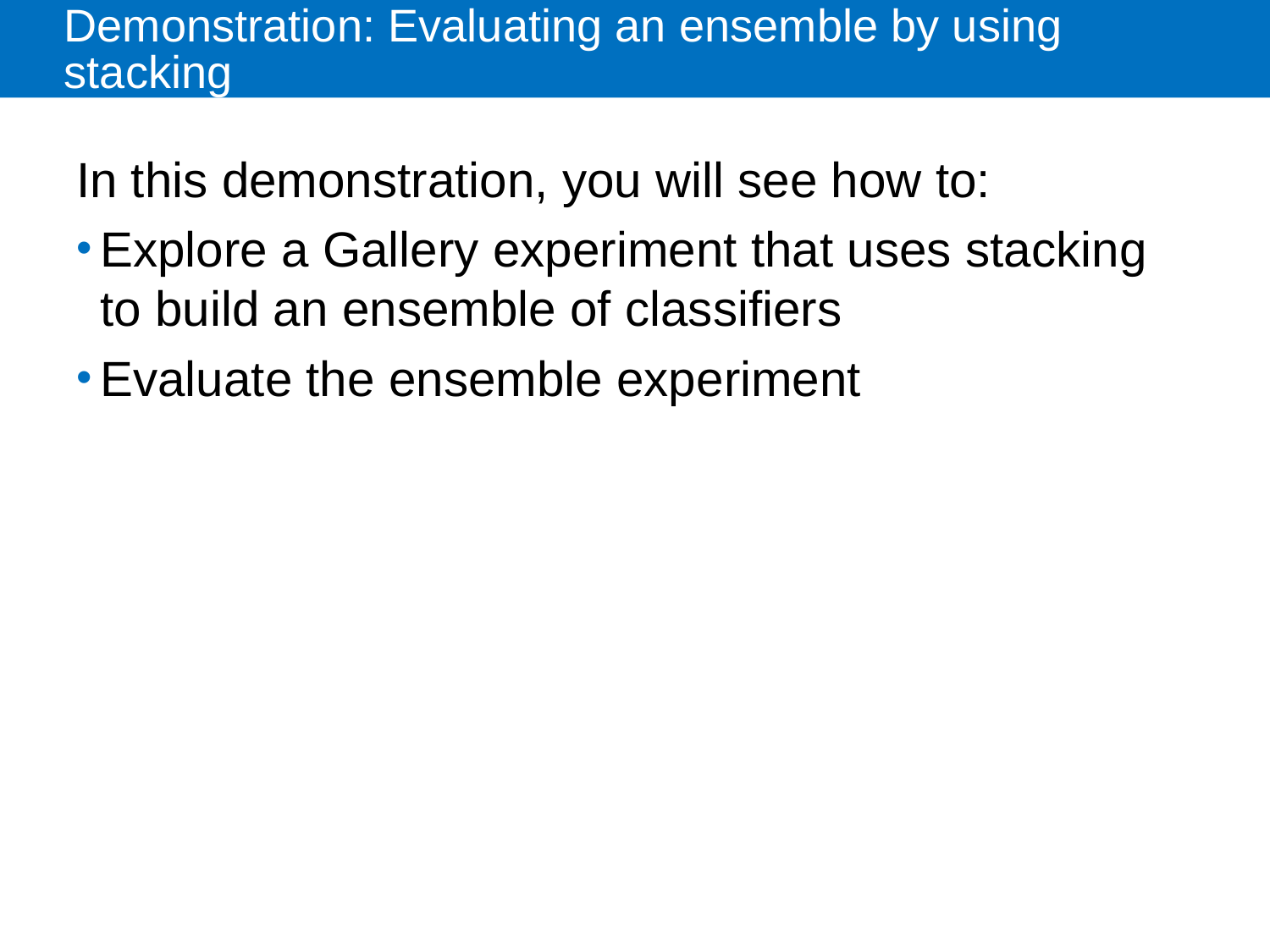

# Demonstration: Evaluating an ensemble by using stacking
In this demonstration, you will see how to:
Explore a Gallery experiment that uses stacking to build an ensemble of classifiers
Evaluate the ensemble experiment